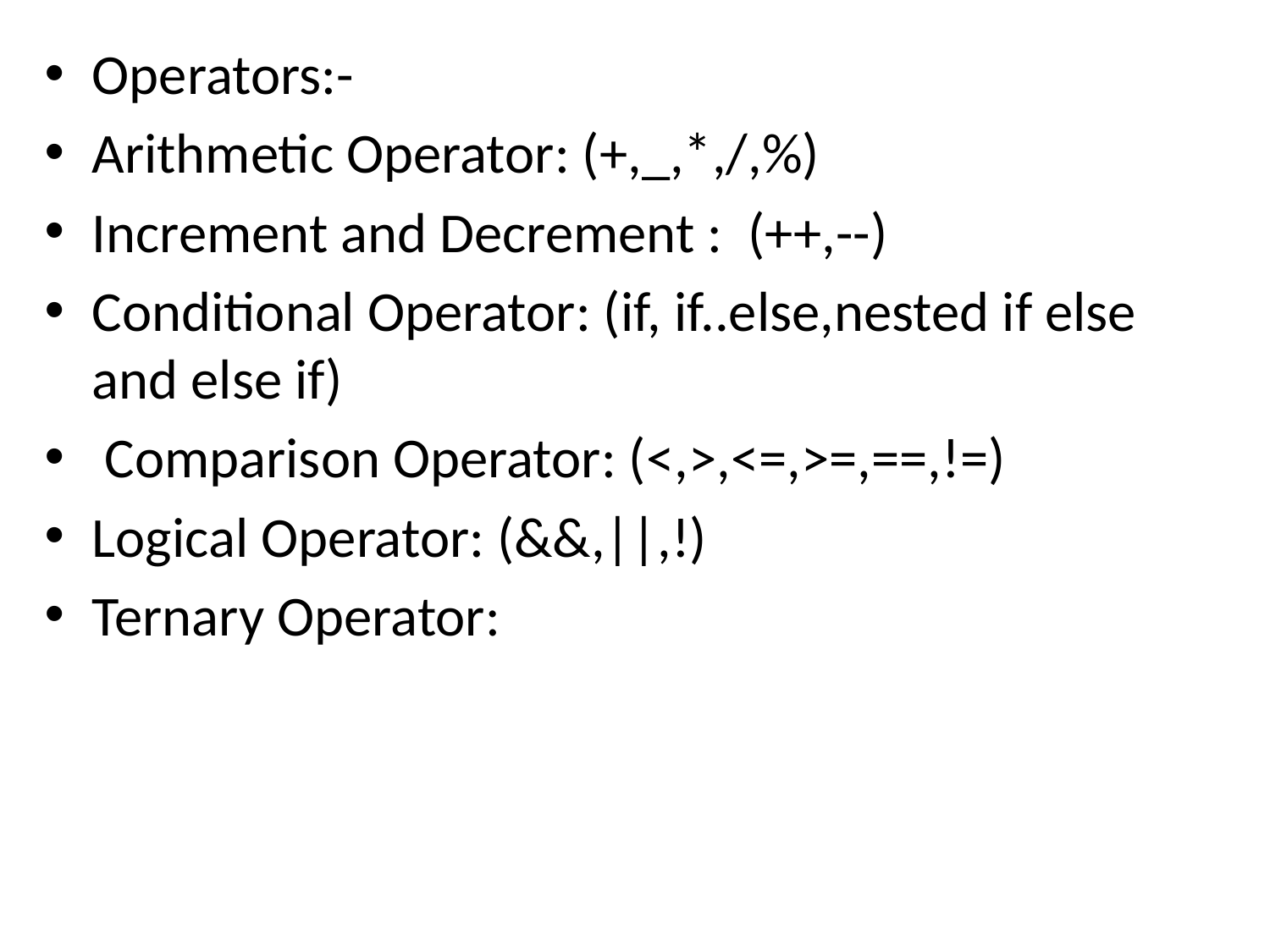

Operators:-
Arithmetic Operator: (+,_,*,/,%)
Increment and Decrement :  (++,--)
Conditional Operator: (if, if..else,nested if else and else if)
 Comparison Operator: (<,>,<=,>=,==,!=)
Logical Operator: (&&,||,!)
Ternary Operator: